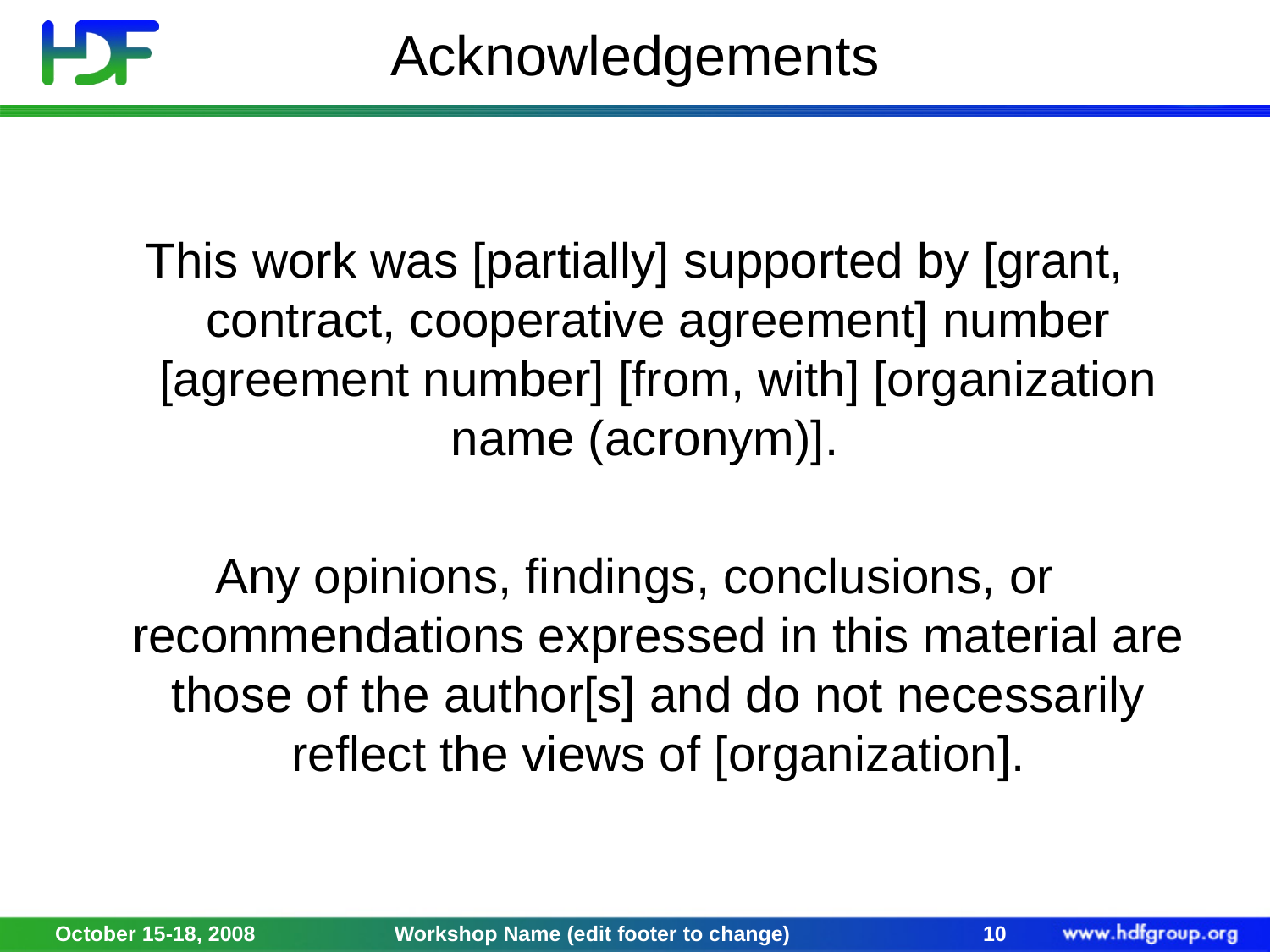

# Acknowledgements
This work was [partially] supported by [grant, contract, cooperative agreement] number [agreement number] [from, with] [organization name (acronym)].

Any opinions, findings, conclusions, or recommendations expressed in this material are those of the author[s] and do not necessarily reflect the views of [organization].

October 15-18, 2008
Workshop Name (edit footer to change)
10